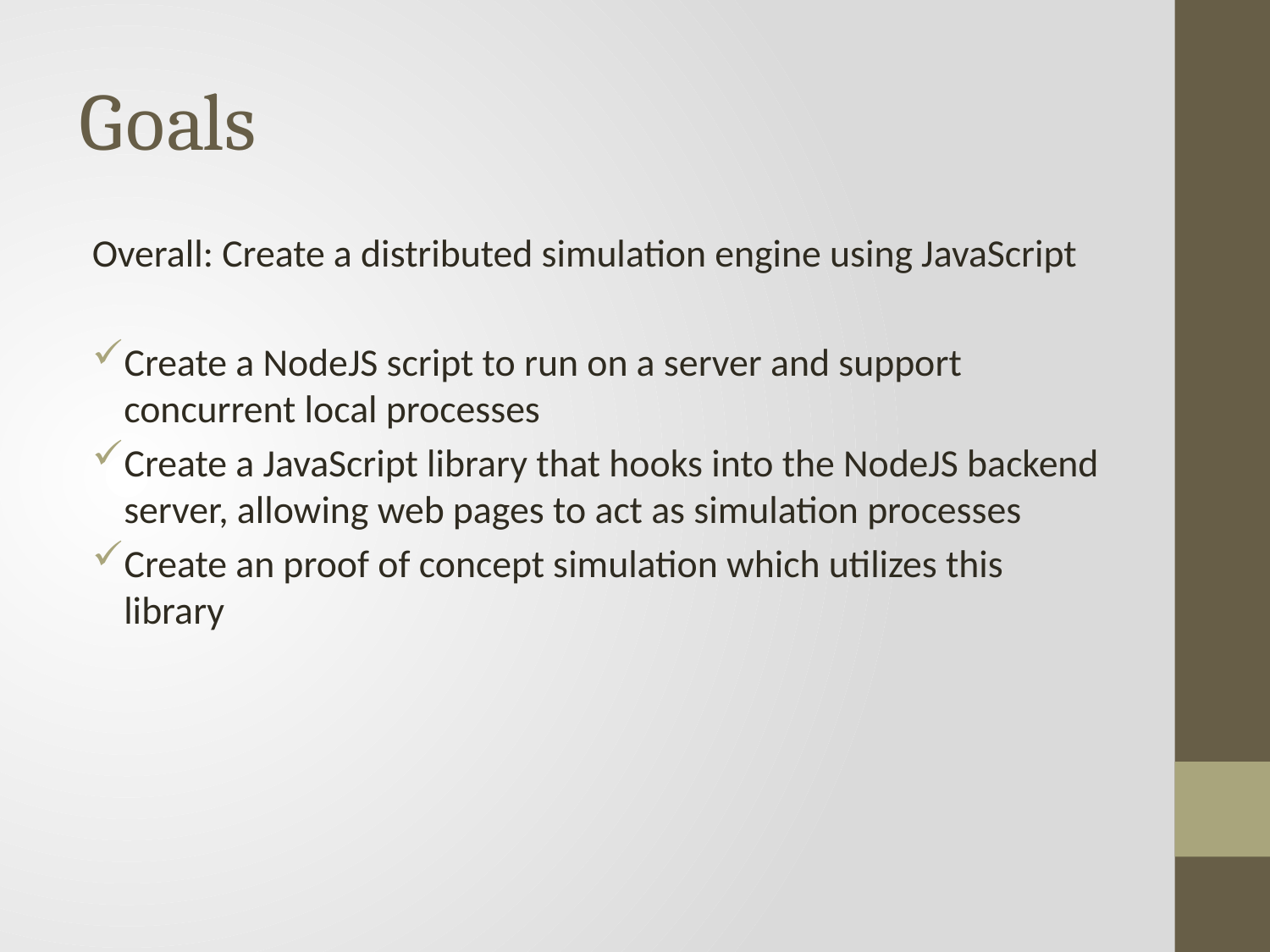

# Goals
Overall: Create a distributed simulation engine using JavaScript

Create a NodeJS script to run on a server and support concurrent local processes
Create a JavaScript library that hooks into the NodeJS backend server, allowing web pages to act as simulation processes
Create an proof of concept simulation which utilizes this library